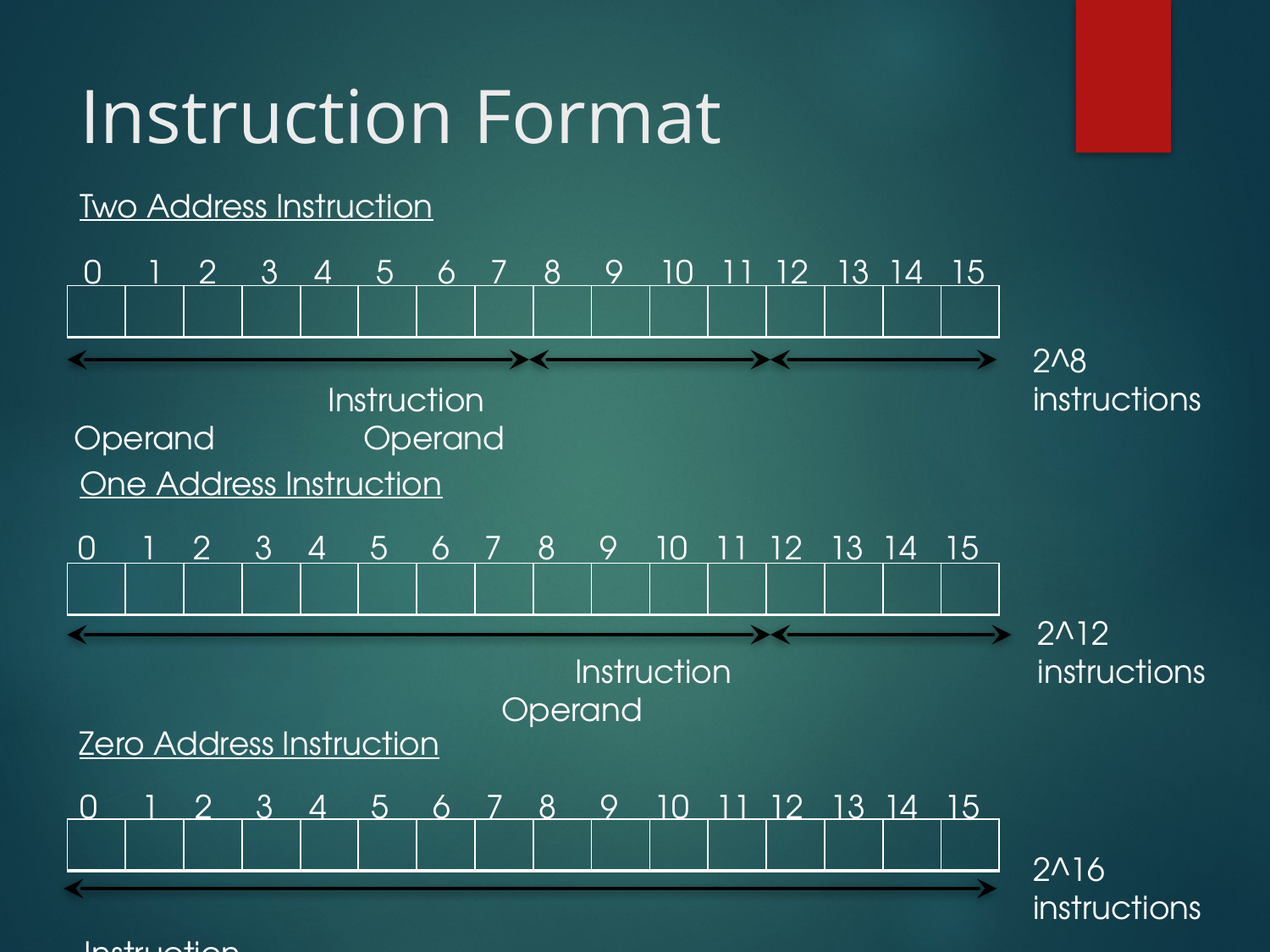

# Instruction Format
Two Address Instruction

0     1    2     3    4     5     6    7    8     9    10   11  12   13  14   15
|  |  |  |  |  |  |  |  |  |  |  |  |  |  |  |  |
| --- | --- | --- | --- | --- | --- | --- | --- | --- | --- | --- | --- | --- | --- | --- | --- |
2^8 instructions
		Instruction 			      Operand	    Operand
One Address Instruction

0     1    2     3    4     5     6    7    8     9    10   11  12   13  14   15
|  |  |  |  |  |  |  |  |  |  |  |  |  |  |  |  |
| --- | --- | --- | --- | --- | --- | --- | --- | --- | --- | --- | --- | --- | --- | --- | --- |
2^12 instructions
				Instruction					      Operand
Zero Address Instruction
0     1    2     3    4     5     6    7    8     9    10   11  12   13  14   15
|  |  |  |  |  |  |  |  |  |  |  |  |  |  |  |  |
| --- | --- | --- | --- | --- | --- | --- | --- | --- | --- | --- | --- | --- | --- | --- | --- |
2^16 instructions
						Instruction